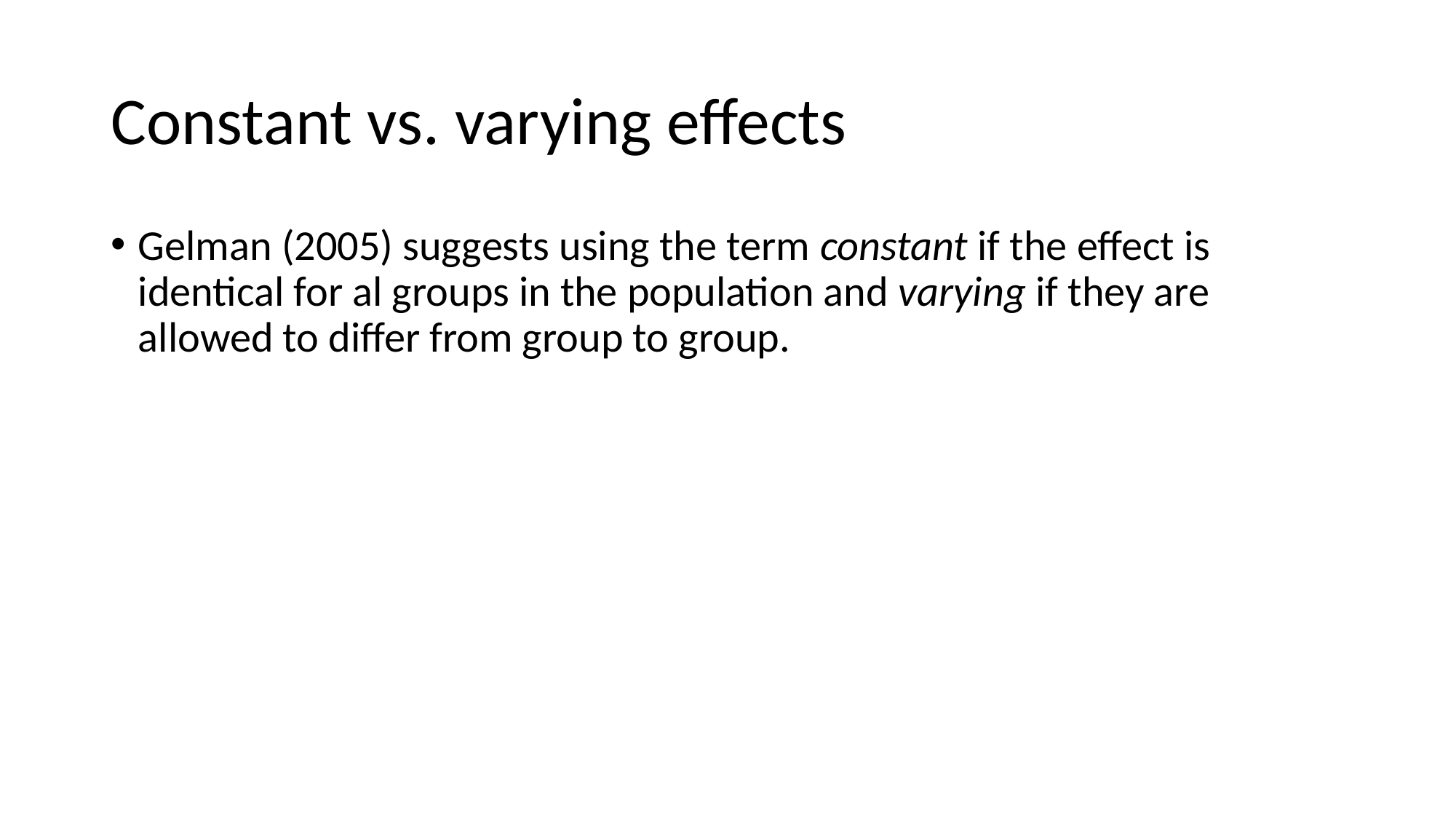

# Constant vs. varying effects
Gelman (2005) suggests using the term constant if the effect is identical for al groups in the population and varying if they are allowed to differ from group to group.